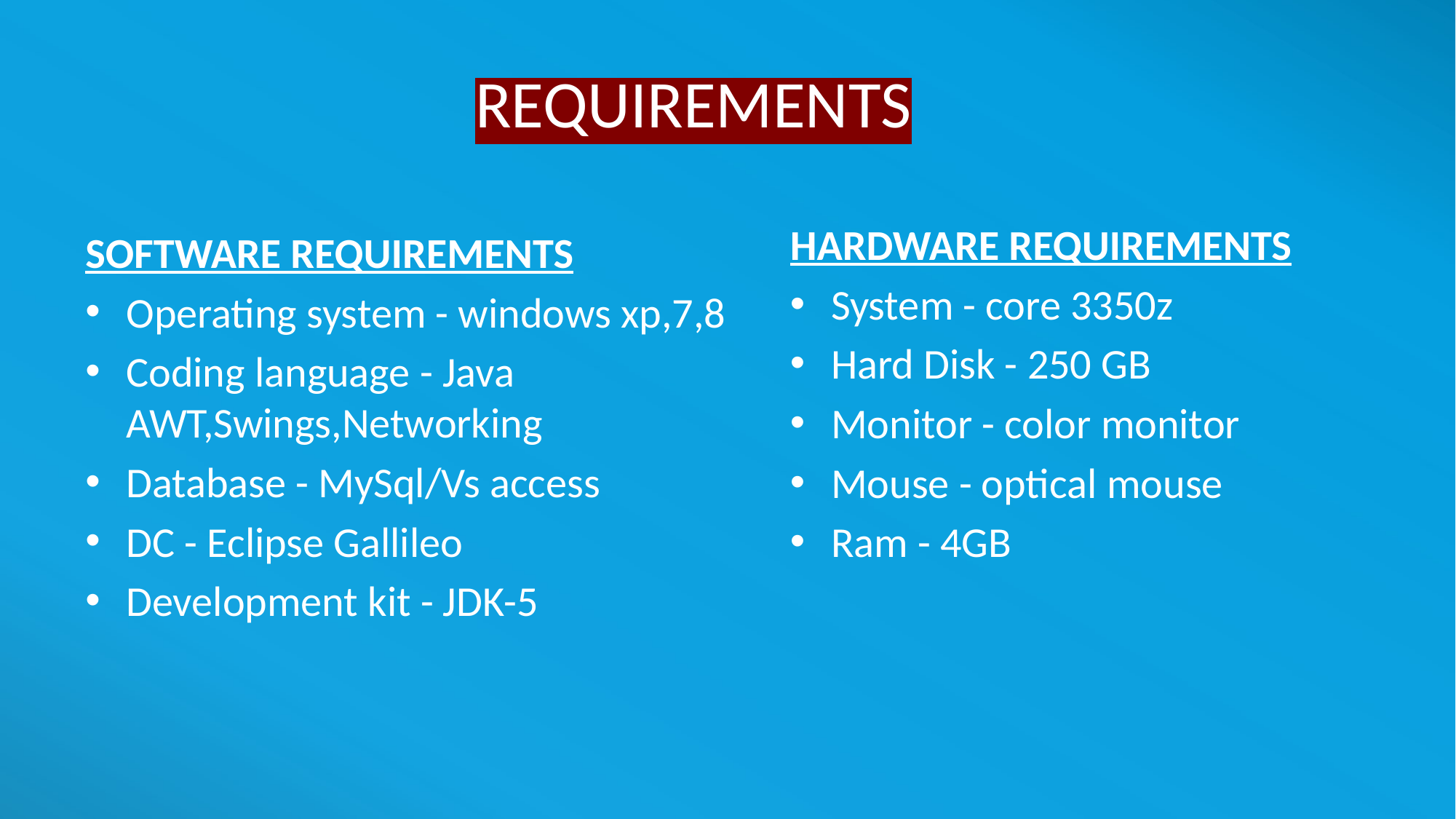

# REQUIREMENTS
HARDWARE REQUIREMENTS
System - core 3350z
Hard Disk - 250 GB
Monitor - color monitor
Mouse - optical mouse
Ram - 4GB

SOFTWARE REQUIREMENTS
Operating system - windows xp,7,8
Coding language - Java AWT,Swings,Networking
Database - MySql/Vs access
DC - Eclipse Gallileo
Development kit - JDK-5